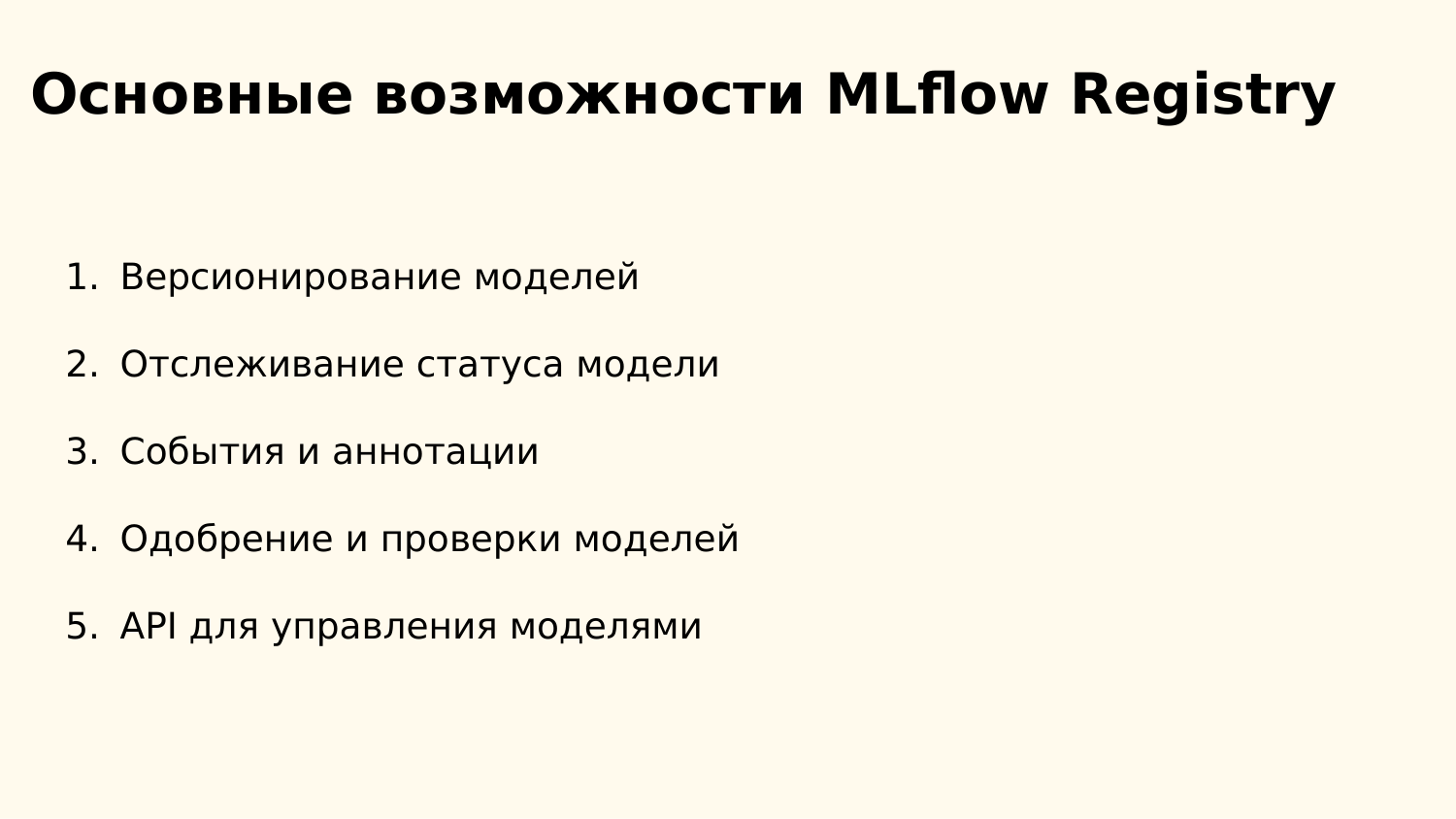

Основные возможности MLflow Registry
Версионирование моделей

Отслеживание статуса модели

События и аннотации

Одобрение и проверки моделей

API для управления моделями